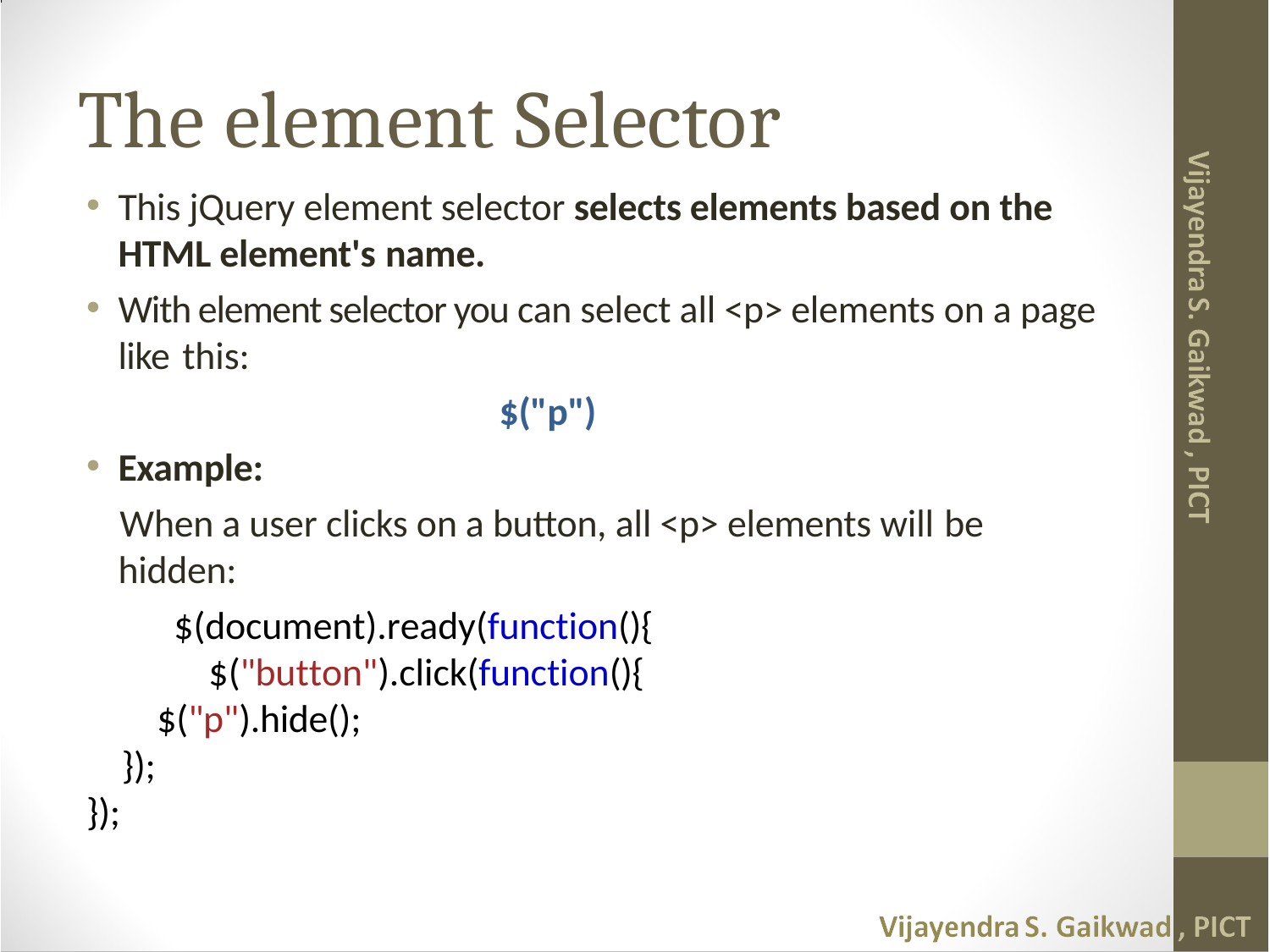

# The element Selector
This jQuery element selector selects elements based on the HTML element's name.
With element selector you can select all <p> elements on a page like this:
				$("p")
Example:
	When a user clicks on a button, all <p> elements will be
hidden:
$(document).ready(function(){
$("button").click(function(){
$("p").hide();
});
});